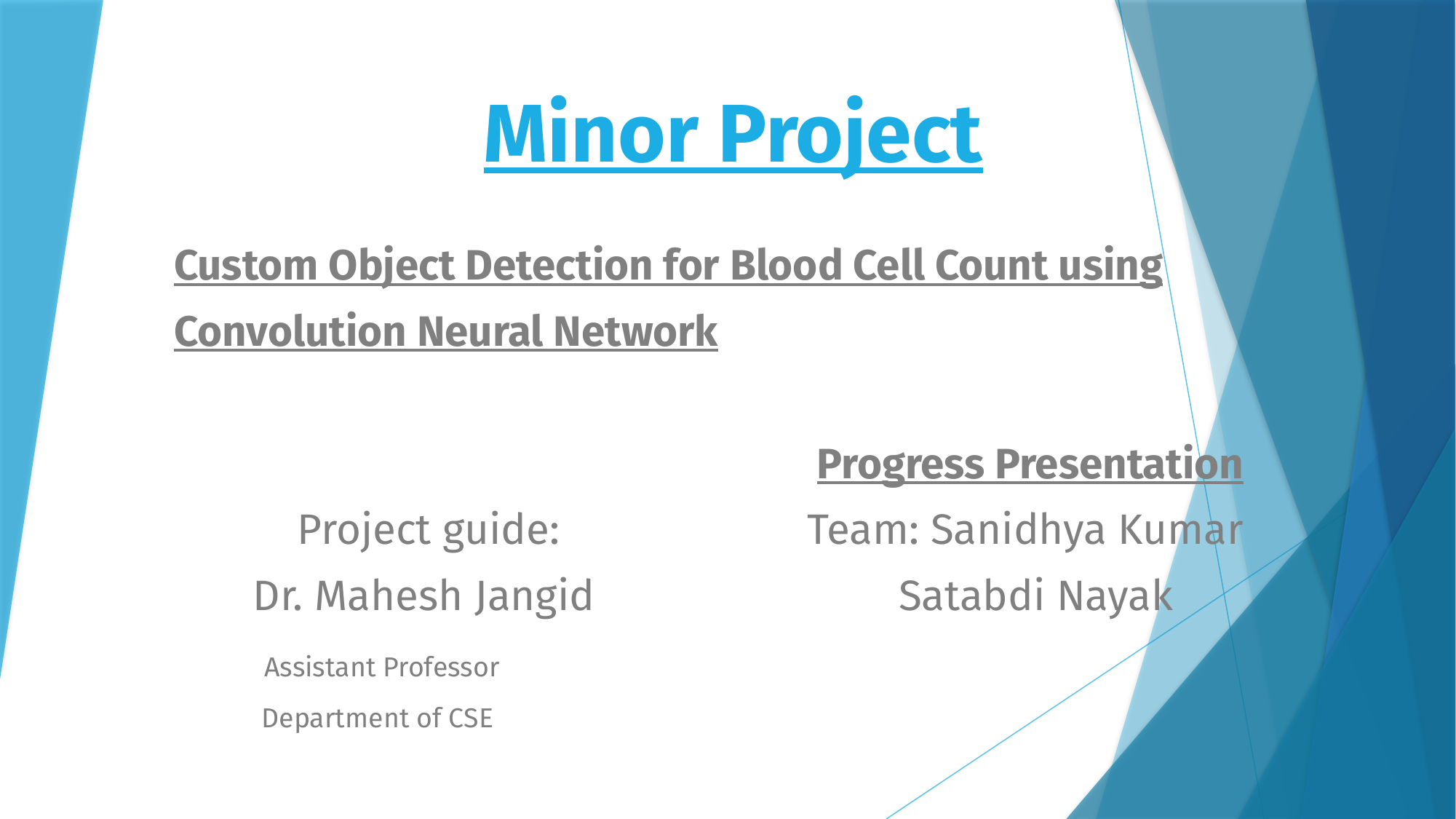

# Minor Project
Custom Object Detection for Blood Cell Count using
Convolution Neural Network

Progress Presentation
Project guide:                      Team: Sanidhya Kumar
       Dr. Mahesh Jangid                           Satabdi Nayak
        Assistant Professor
            Department of CSE